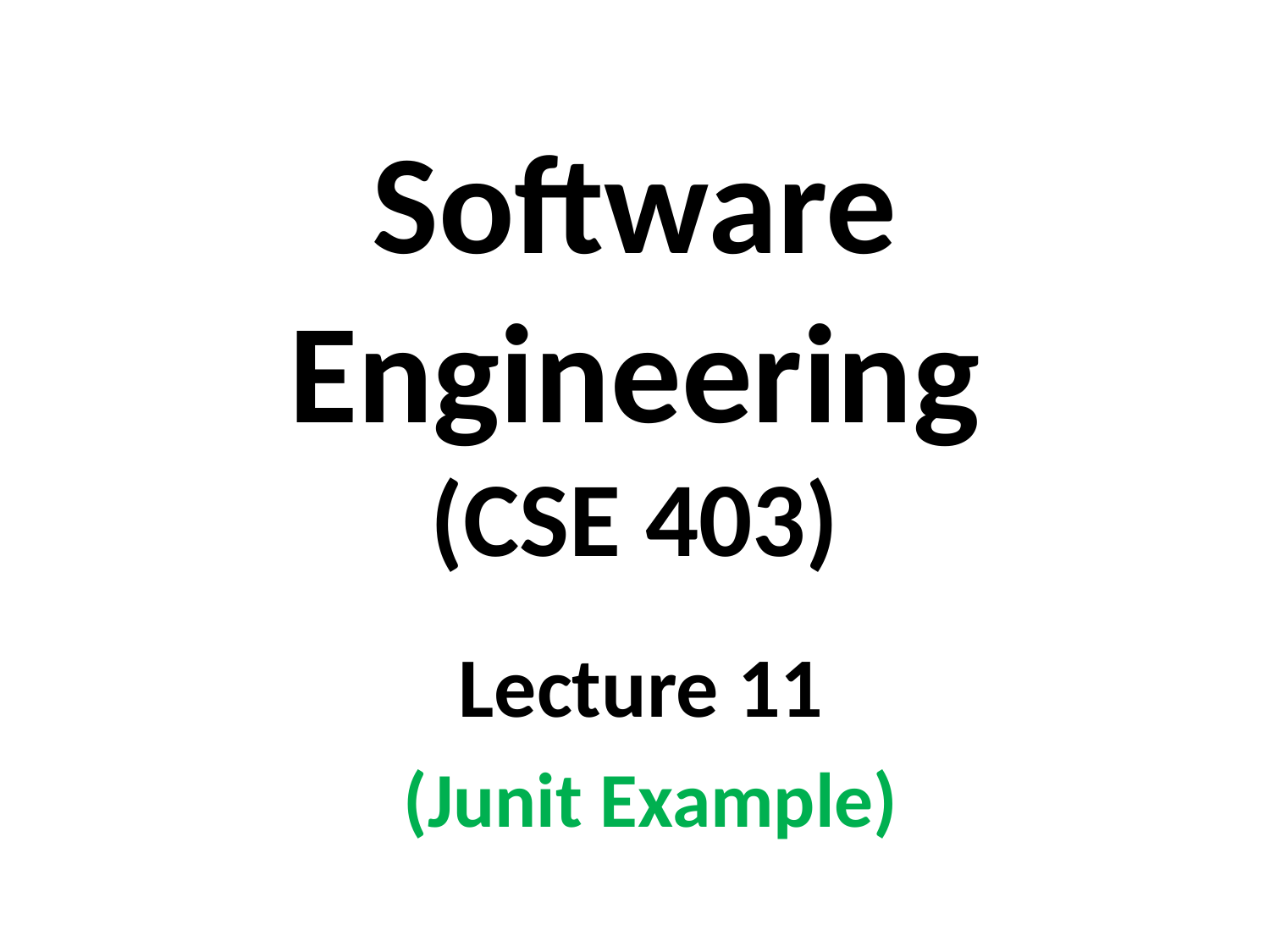

# Software Engineering (CSE 403)

Lecture 11
(Junit Example)